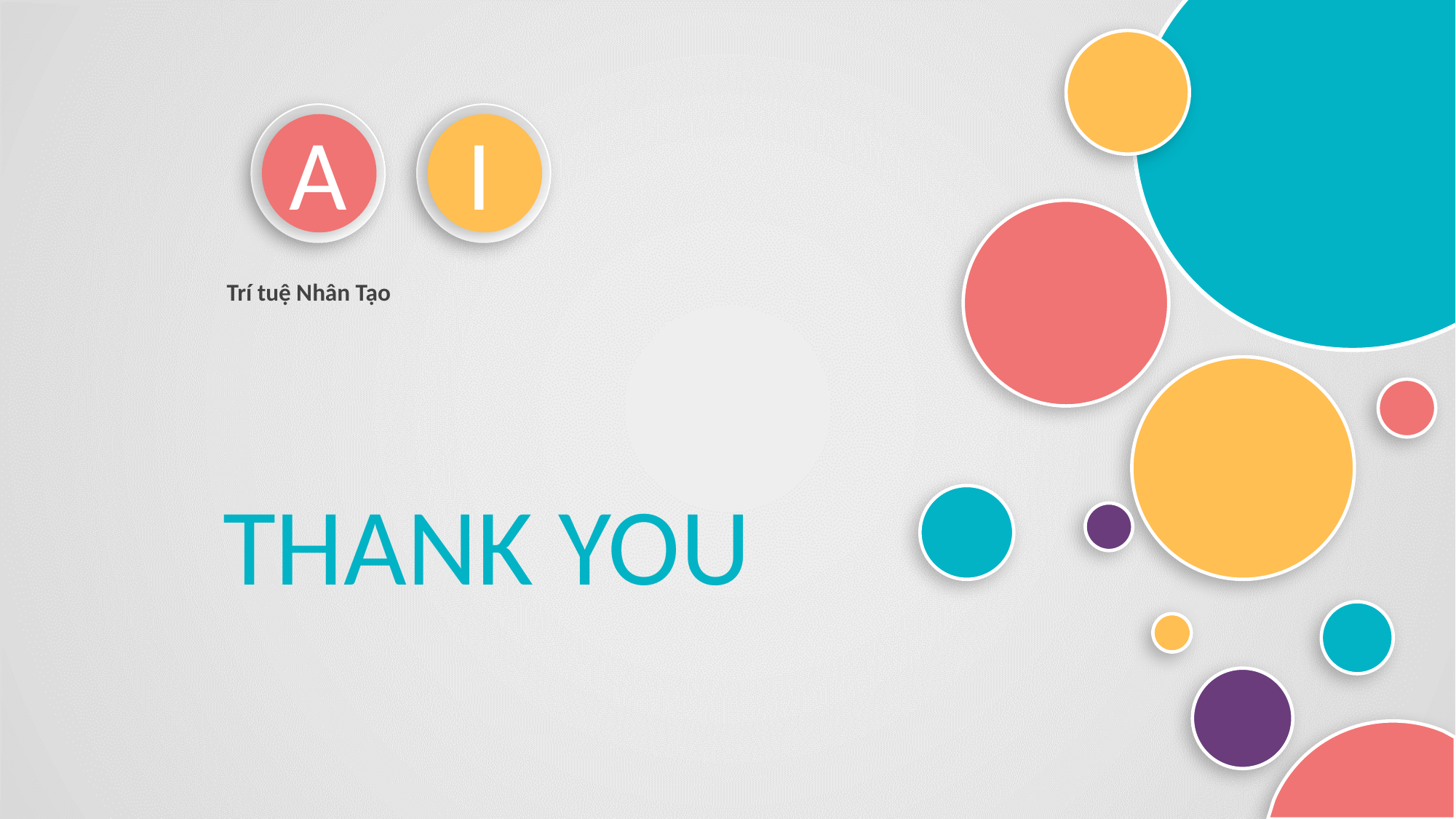

Design Pattern liên quan

A

I

Trí tuệ Nhân Tạo

THANK YOU